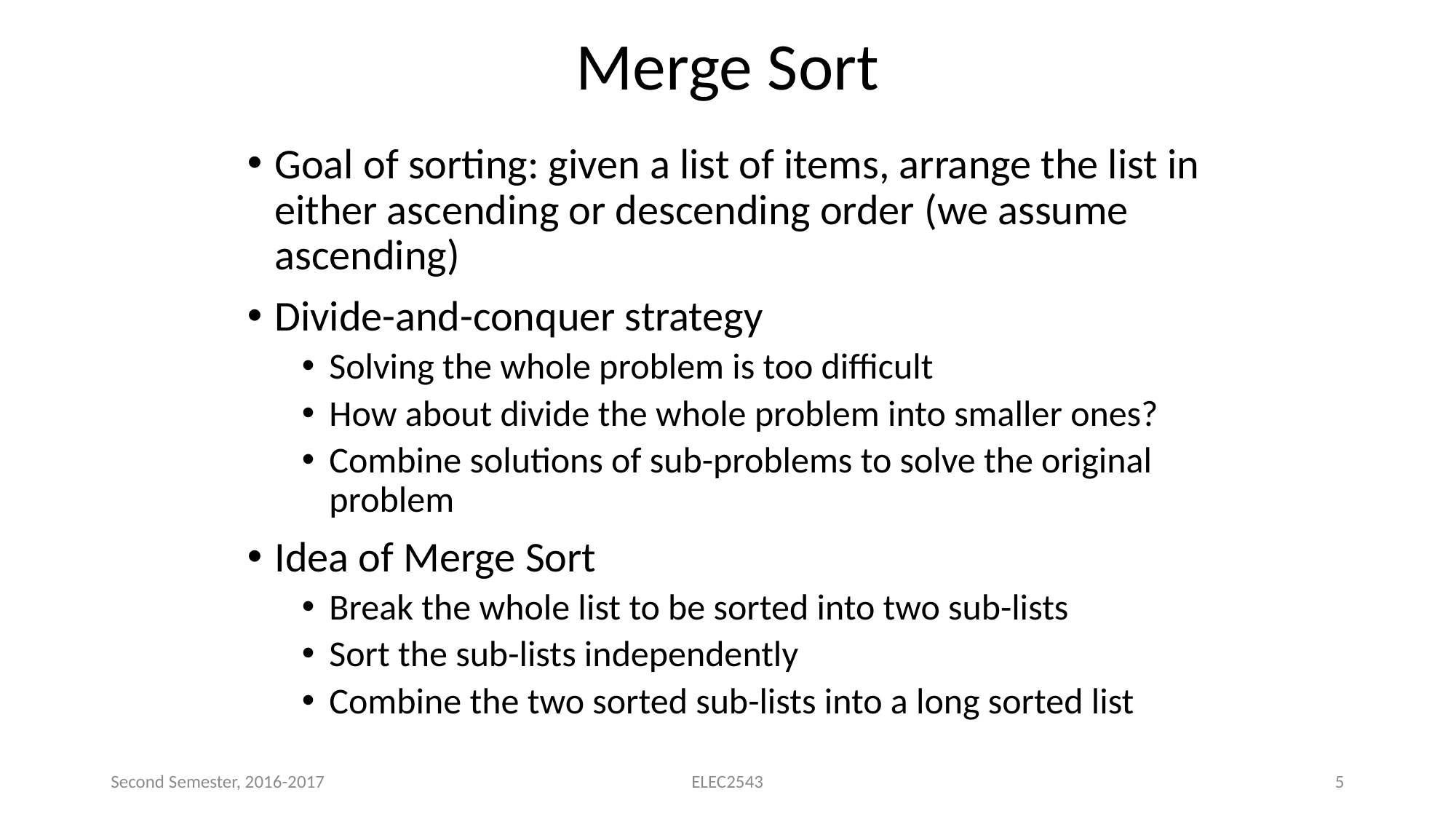

# Merge Sort
Goal of sorting: given a list of items, arrange the list in either ascending or descending order (we assume ascending)
Divide-and-conquer strategy
Solving the whole problem is too difficult
How about divide the whole problem into smaller ones?
Combine solutions of sub-problems to solve the original problem
Idea of Merge Sort
Break the whole list to be sorted into two sub-lists
Sort the sub-lists independently
Combine the two sorted sub-lists into a long sorted list
Second Semester, 2016-2017
ELEC2543
5